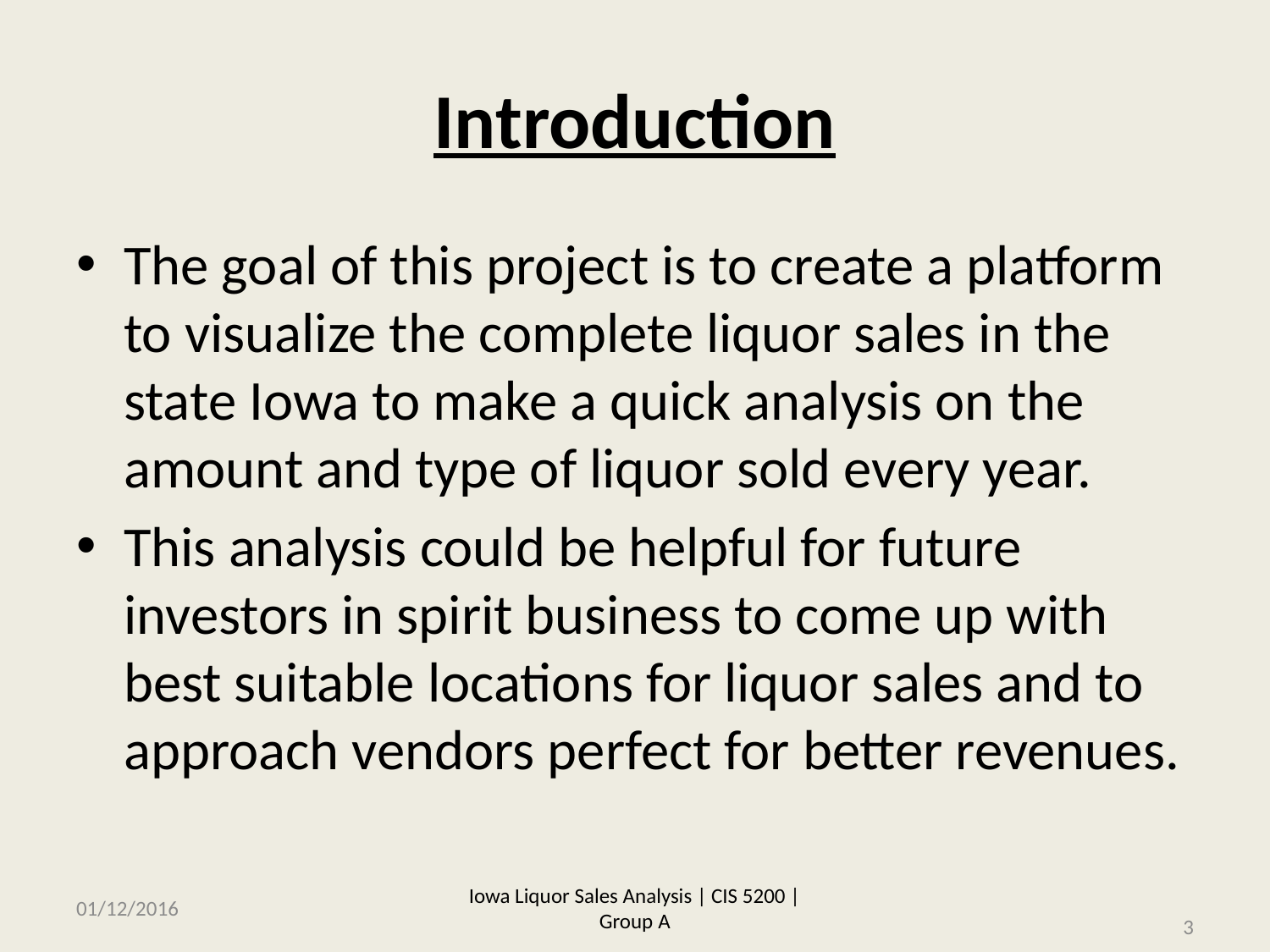

# Introduction
The goal of this project is to create a platform to visualize the complete liquor sales in the state Iowa to make a quick analysis on the amount and type of liquor sold every year.
This analysis could be helpful for future investors in spirit business to come up with best suitable locations for liquor sales and to approach vendors perfect for better revenues.
01/12/2016
Iowa Liquor Sales Analysis | CIS 5200 | Group A
3